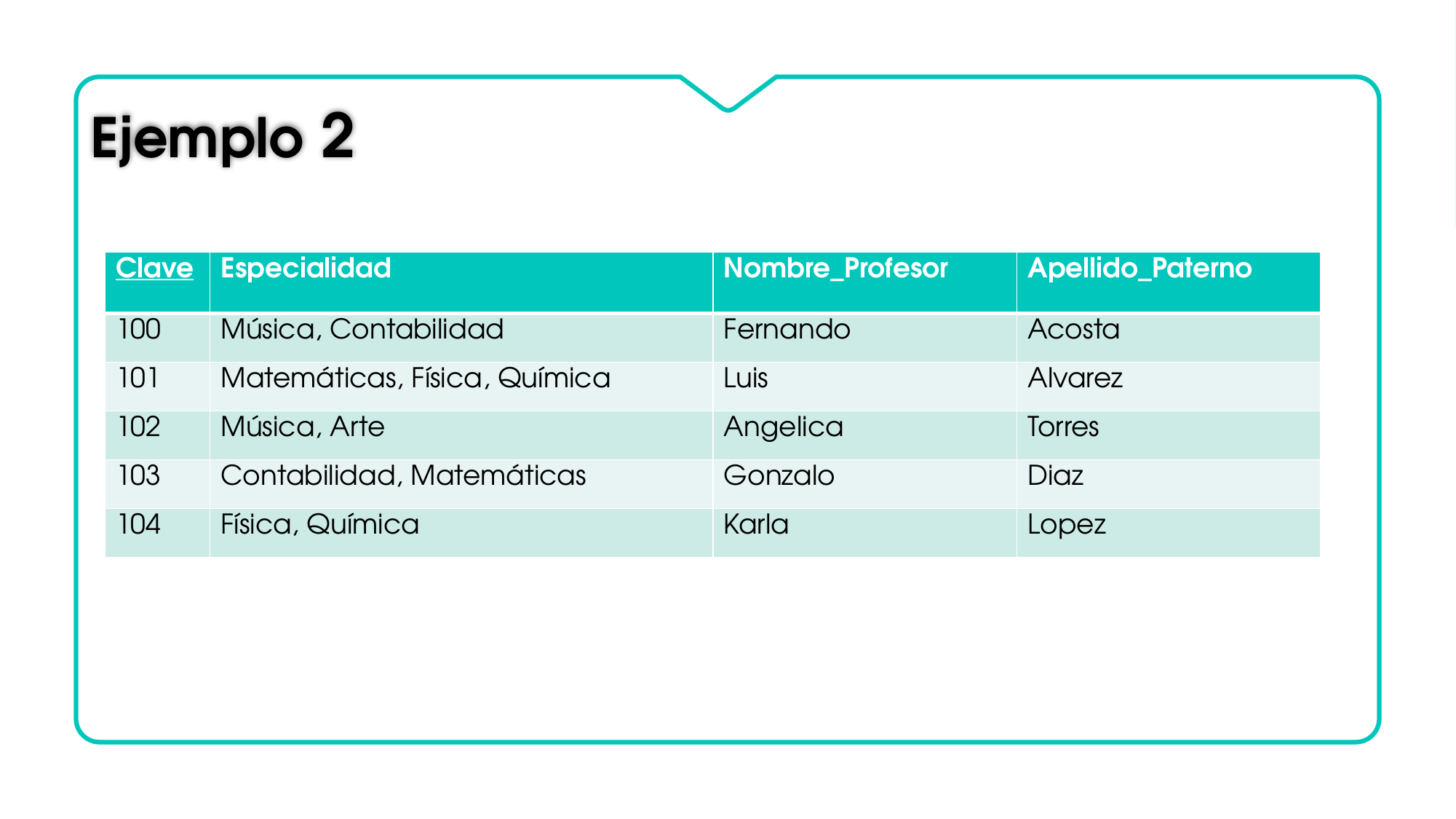

# Ejemplo 2
| Clave | Especialidad | Nombre\_Profesor | Apellido\_Paterno |
| --- | --- | --- | --- |
| 100 | Música, Contabilidad | Fernando | Acosta |
| 101 | Matemáticas, Física, Química | Luis | Alvarez |
| 102 | Música, Arte | Angelica | Torres |
| 103 | Contabilidad, Matemáticas | Gonzalo | Diaz |
| 104 | Física, Química | Karla | Lopez |